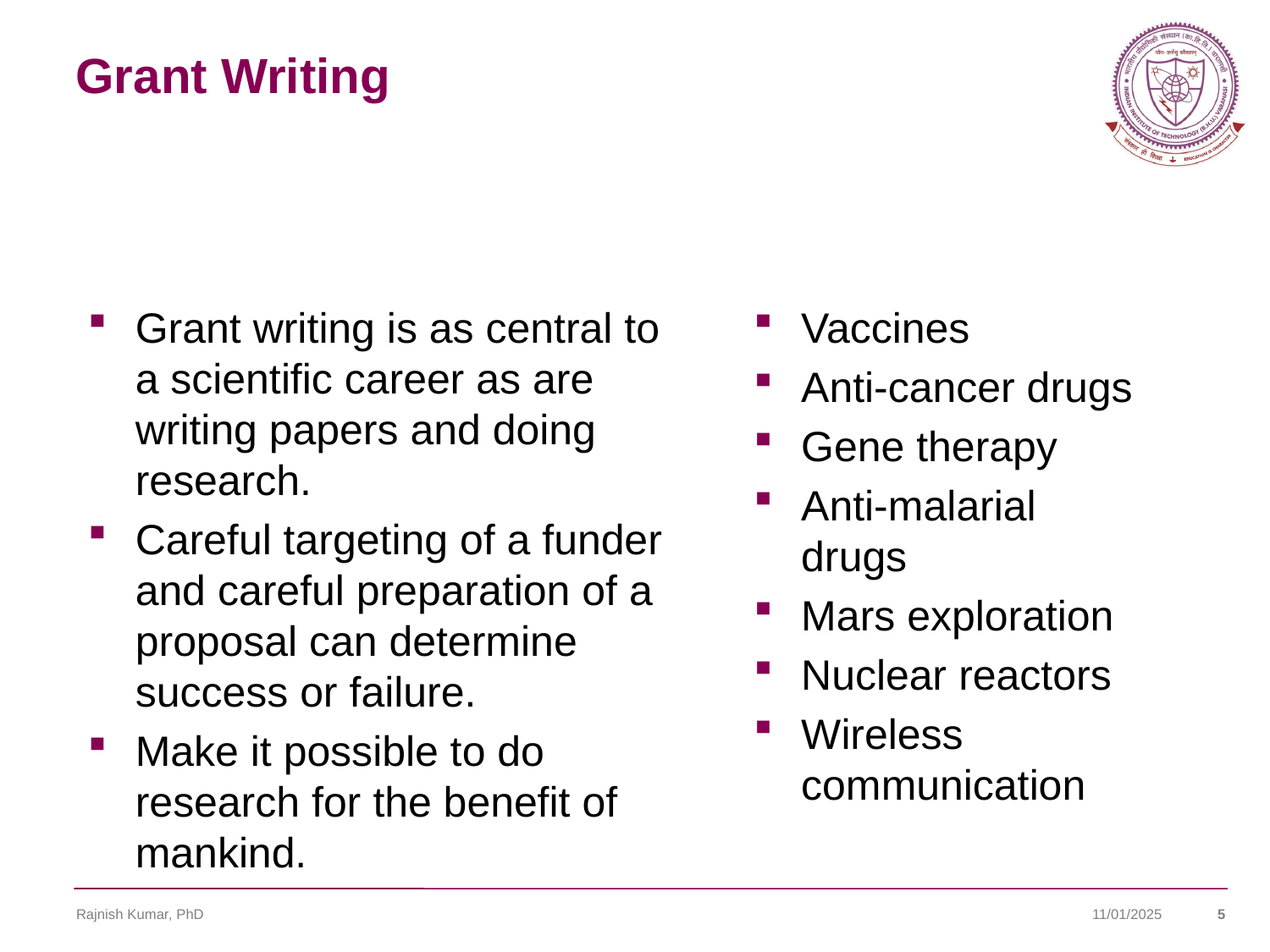

# Grant Writing
Grant writing is as central to a scientific career as are writing papers and doing research.
Careful targeting of a funder and careful preparation of a proposal can determine success or failure.
Make it possible to do research for the benefit of mankind.
Vaccines
Anti-cancer drugs
Gene therapy
Anti-malarial drugs
Mars exploration
Nuclear reactors
Wireless communication

Rajnish Kumar, PhD
11/01/2025
5